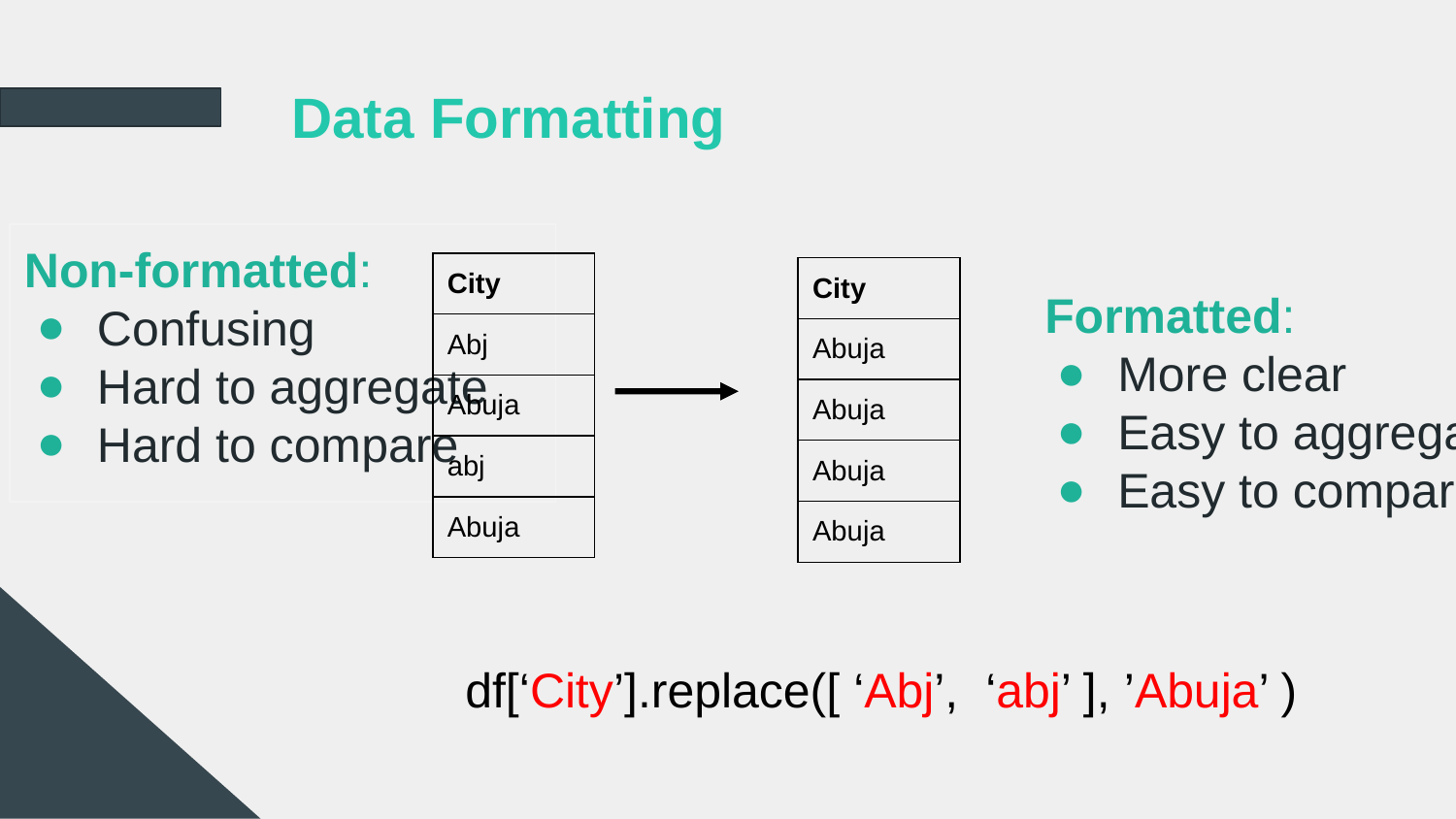

# Data Formatting
Non-formatted:
Confusing
Hard to aggregate
Hard to compare
| City |
| --- |
| Abj |
| Abuja |
| abj |
| Abuja |
| City |
| --- |
| Abuja |
| Abuja |
| Abuja |
| Abuja |
Formatted:
More clear
Easy to aggregate
Easy to compare
df[‘City’].replace([ ‘Abj’,  ‘abj’ ], ’Abuja’ )